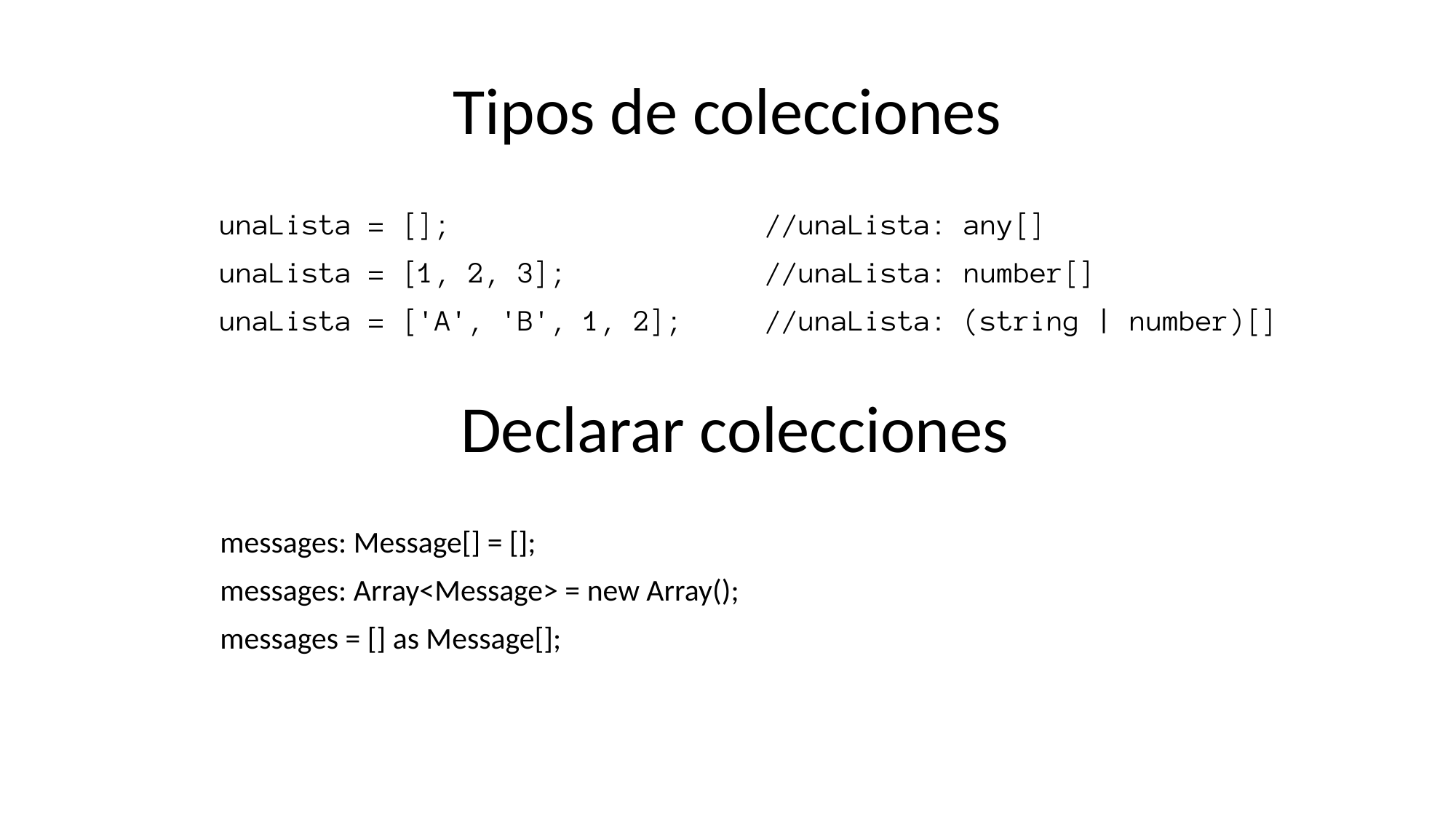

# Tipos de colecciones

	unaLista = [];			//unaLista: any[]
	unaLista = [1, 2, 3];		//unaLista: number[]
	unaLista = ['A', 'B', 1, 2];	//unaLista: (string | number)[]
 Declarar colecciones

	messages: Message[] = [];
	messages: Array<Message> = new Array();
	messages = [] as Message[];